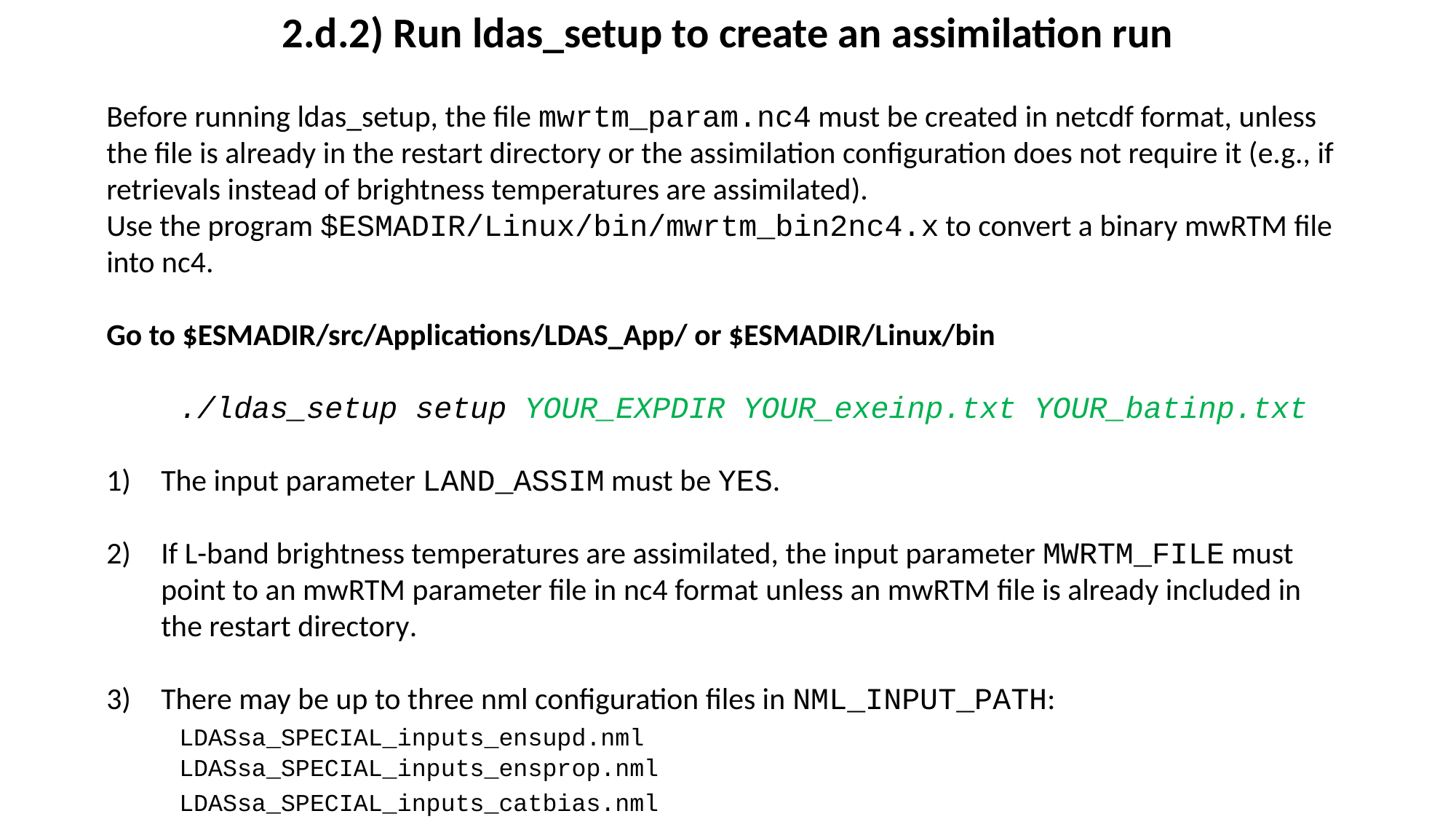

2.d.2) Run ldas_setup to create an assimilation run
Before running ldas_setup, the file mwrtm_param.nc4 must be created in netcdf format, unless the file is already in the restart directory or the assimilation configuration does not require it (e.g., if retrievals instead of brightness temperatures are assimilated).
Use the program $ESMADIR/Linux/bin/mwrtm_bin2nc4.x to convert a binary mwRTM file into nc4.

Go to $ESMADIR/src/Applications/LDAS_App/ or $ESMADIR/Linux/bin

    ./ldas_setup setup YOUR_EXPDIR YOUR_exeinp.txt YOUR_batinp.txt

The input parameter LAND_ASSIM must be YES.

If L-band brightness temperatures are assimilated, the input parameter MWRTM_FILE must point to an mwRTM parameter file in nc4 format unless an mwRTM file is already included in the restart directory.

There may be up to three nml configuration files in NML_INPUT_PATH:
    LDASsa_SPECIAL_inputs_ensupd.nml
     LDASsa_SPECIAL_inputs_ensprop.nml
     LDASsa_SPECIAL_inputs_catbias.nml